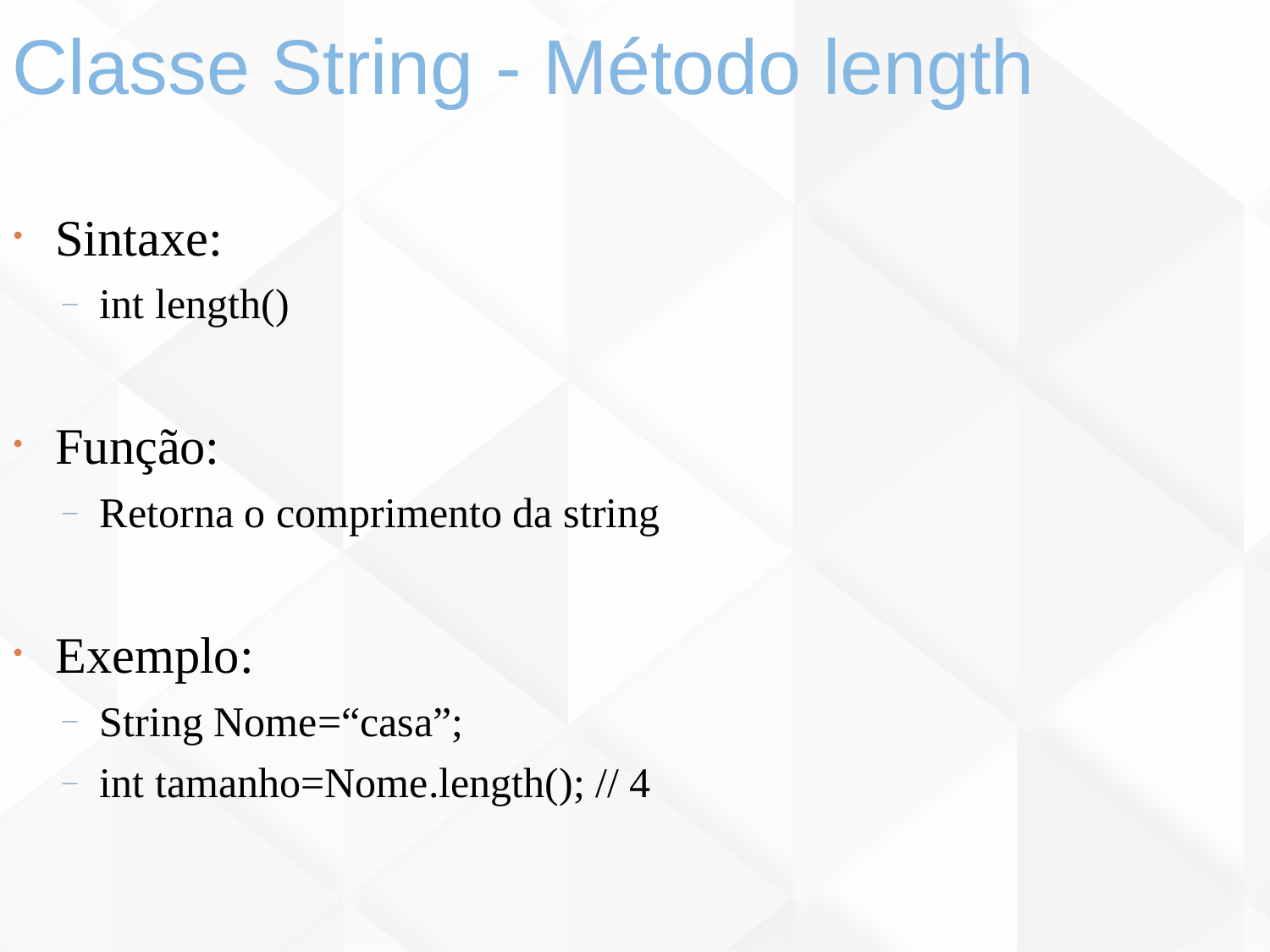

Classe String - Método length
150
Sintaxe:
int length()

Função:
Retorna o comprimento da string

Exemplo:
String Nome=“casa”;
int tamanho=Nome.length(); // 4